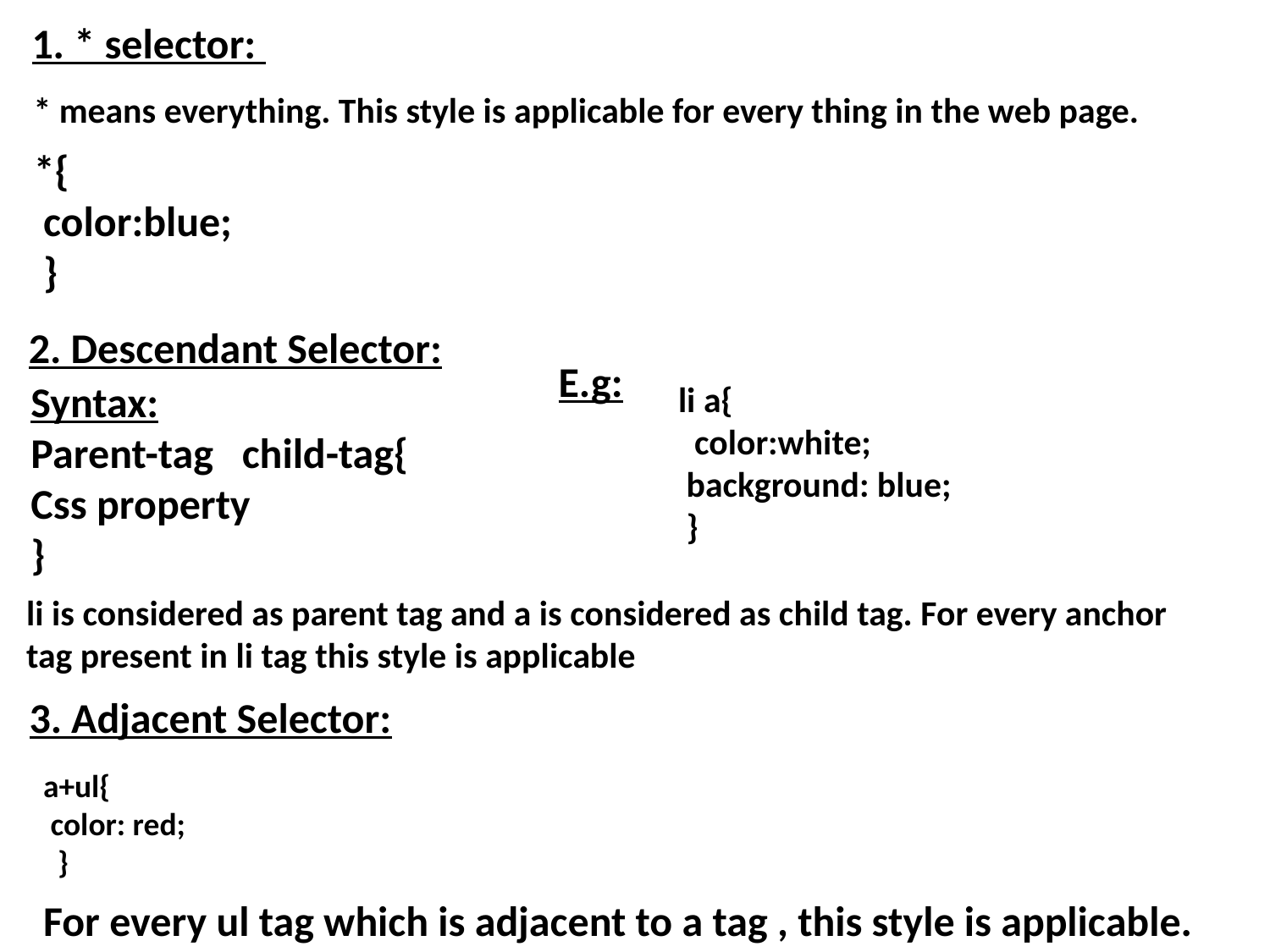

1. * selector:
* means everything. This style is applicable for every thing in the web page.
*{
 color:blue;
 }
2. Descendant Selector:
E.g:
Syntax:
Parent-tag   child-tag{
Css property
}
li a{
  color:white;
 background: blue;
 }
li is considered as parent tag and a is considered as child tag. For every anchor tag present in li tag this style is applicable
3. Adjacent Selector:
a+ul{
 color: red;
  }
For every ul tag which is adjacent to a tag , this style is applicable.